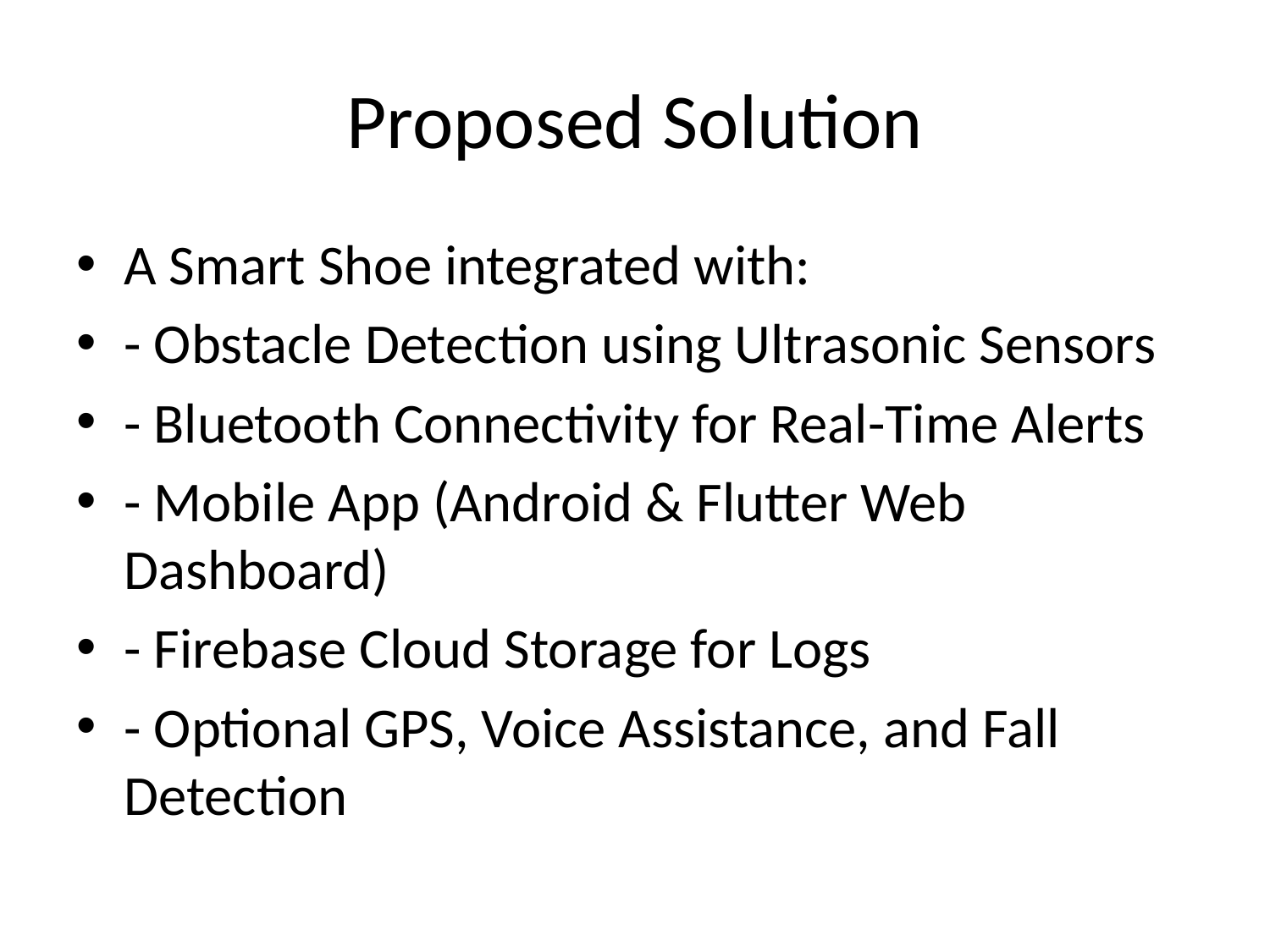

# Proposed Solution
A Smart Shoe integrated with:
- Obstacle Detection using Ultrasonic Sensors
- Bluetooth Connectivity for Real-Time Alerts
- Mobile App (Android & Flutter Web Dashboard)
- Firebase Cloud Storage for Logs
- Optional GPS, Voice Assistance, and Fall Detection